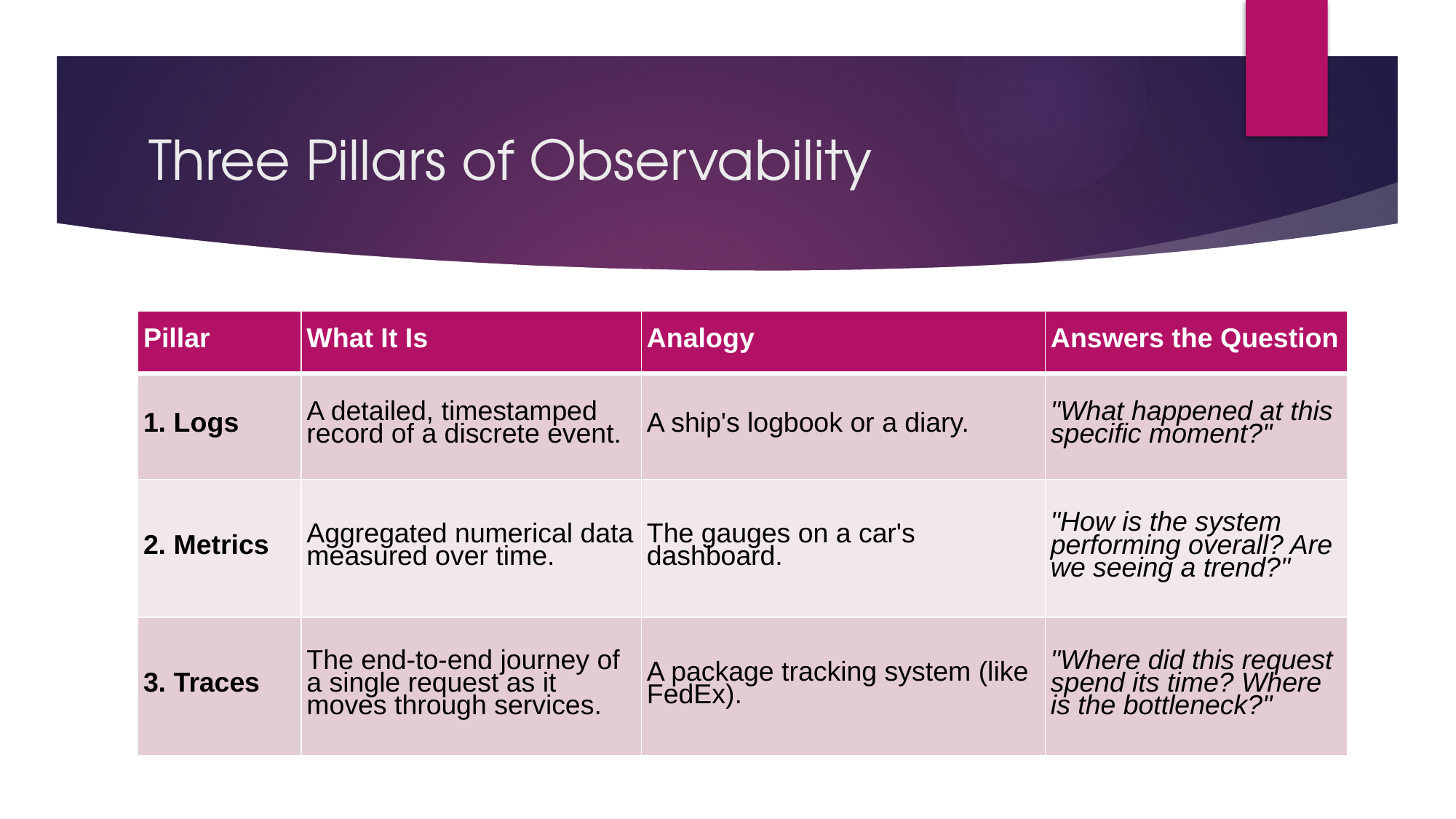

# Three Pillars of Observability
| Pillar | What It Is | Analogy | Answers the Question |
| --- | --- | --- | --- |
| 1. Logs | A detailed, timestamped record of a discrete event. | A ship's logbook or a diary. | "What happened at this specific moment?" |
| 2. Metrics | Aggregated numerical data measured over time. | The gauges on a car's dashboard. | "How is the system performing overall? Are we seeing a trend?" |
| 3. Traces | The end-to-end journey of a single request as it moves through services. | A package tracking system (like FedEx). | "Where did this request spend its time? Where is the bottleneck?" |